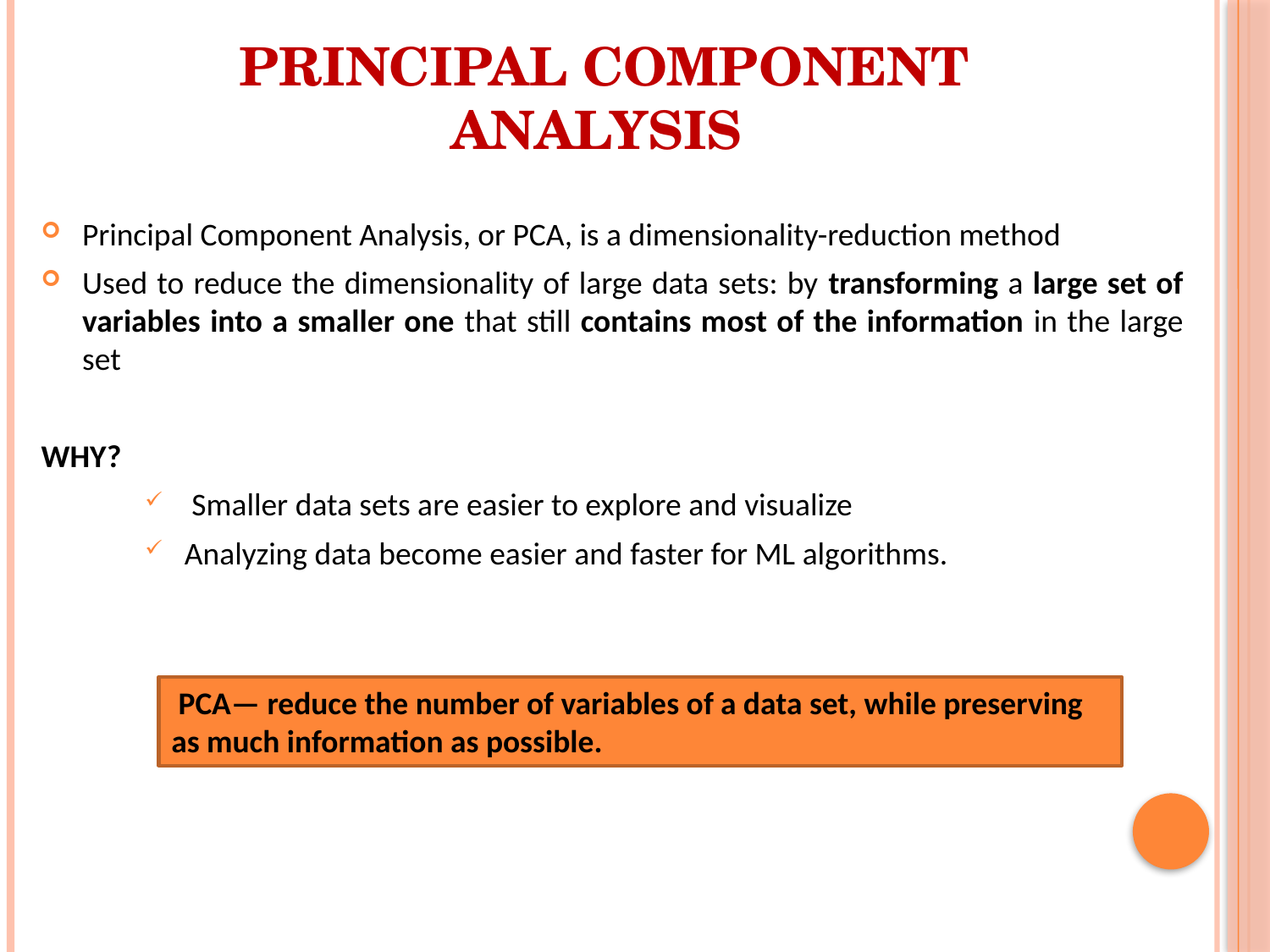

Principal Component Analysis

Principal Component Analysis, or PCA, is a dimensionality-reduction method
Used to reduce the dimensionality of large data sets: by transforming a large set of variables into a smaller one that still contains most of the information in the large set

WHY?
 Smaller data sets are easier to explore and visualize
Analyzing data become easier and faster for ML algorithms.
 PCA— reduce the number of variables of a data set, while preserving as much information as possible.